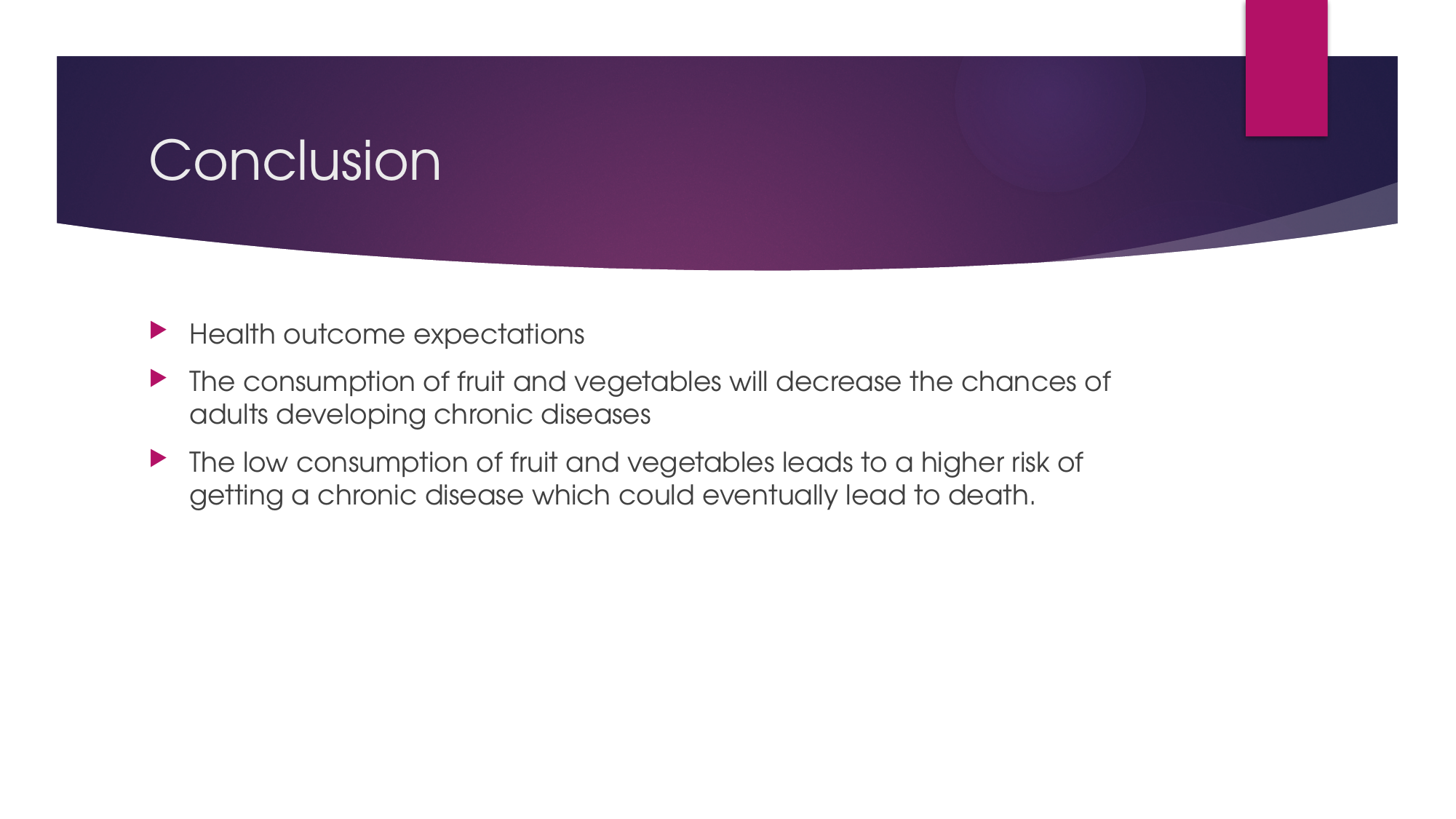

# Conclusion
Health outcome expectations
The consumption of fruit and vegetables will decrease the chances of adults developing chronic diseases
The low consumption of fruit and vegetables leads to a higher risk of getting a chronic disease which could eventually lead to death.